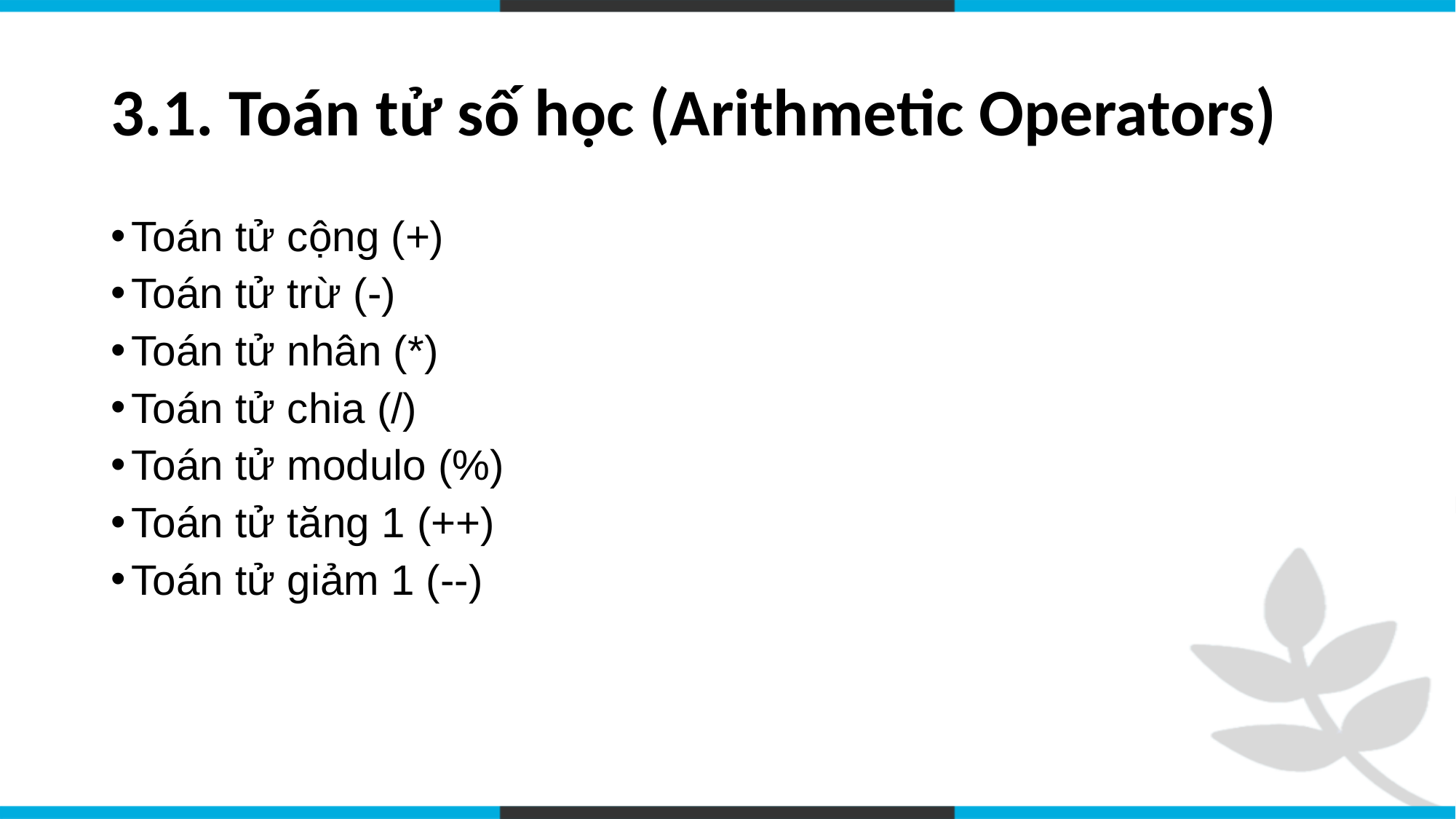

# 3.1. Toán tử số học (Arithmetic Operators)
Toán tử cộng (+)
Toán tử trừ (-)
Toán tử nhân (*)
Toán tử chia (/)
Toán tử modulo (%)
Toán tử tăng 1 (++)
Toán tử giảm 1 (--)